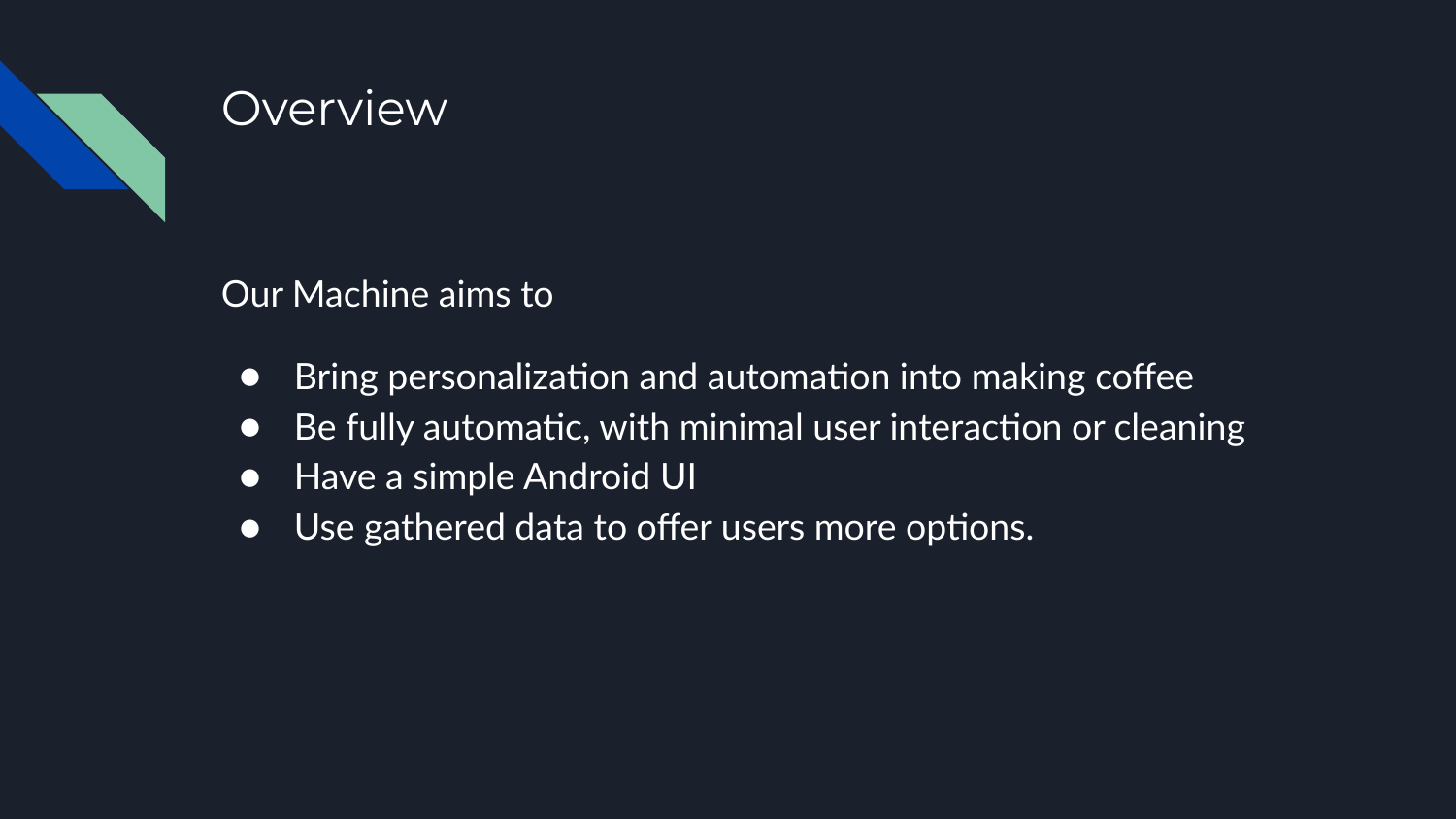

# Overview
Our Machine aims to
Bring personalization and automation into making coffee
Be fully automatic, with minimal user interaction or cleaning
Have a simple Android UI
Use gathered data to offer users more options.